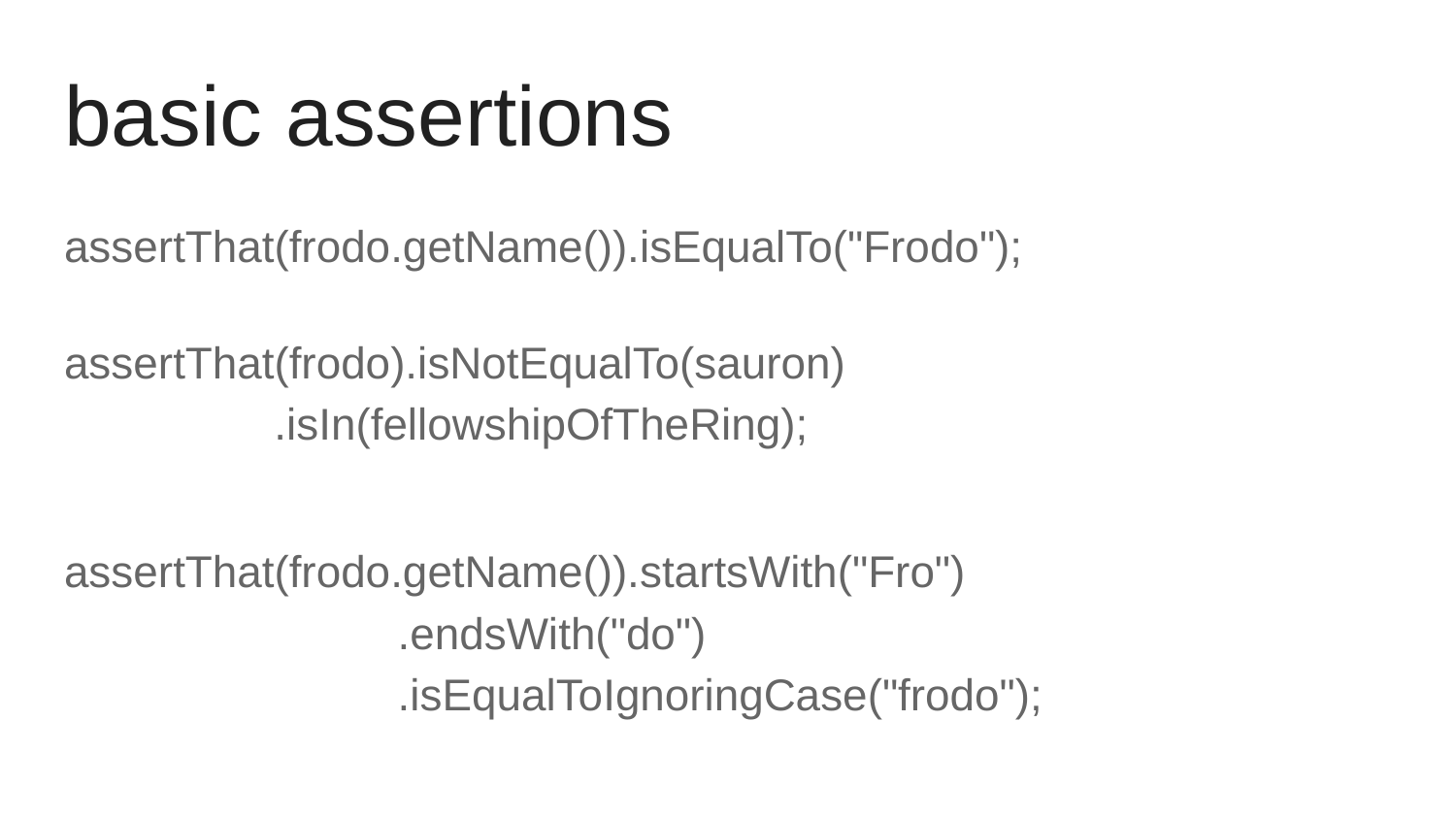

# basic assertions
assertThat(frodo.getName()).isEqualTo("Frodo");
assertThat(frodo).isNotEqualTo(sauron)
                 .isIn(fellowshipOfTheRing);

assertThat(frodo.getName()).startsWith("Fro")
                           .endsWith("do")
                           .isEqualToIgnoringCase("frodo");